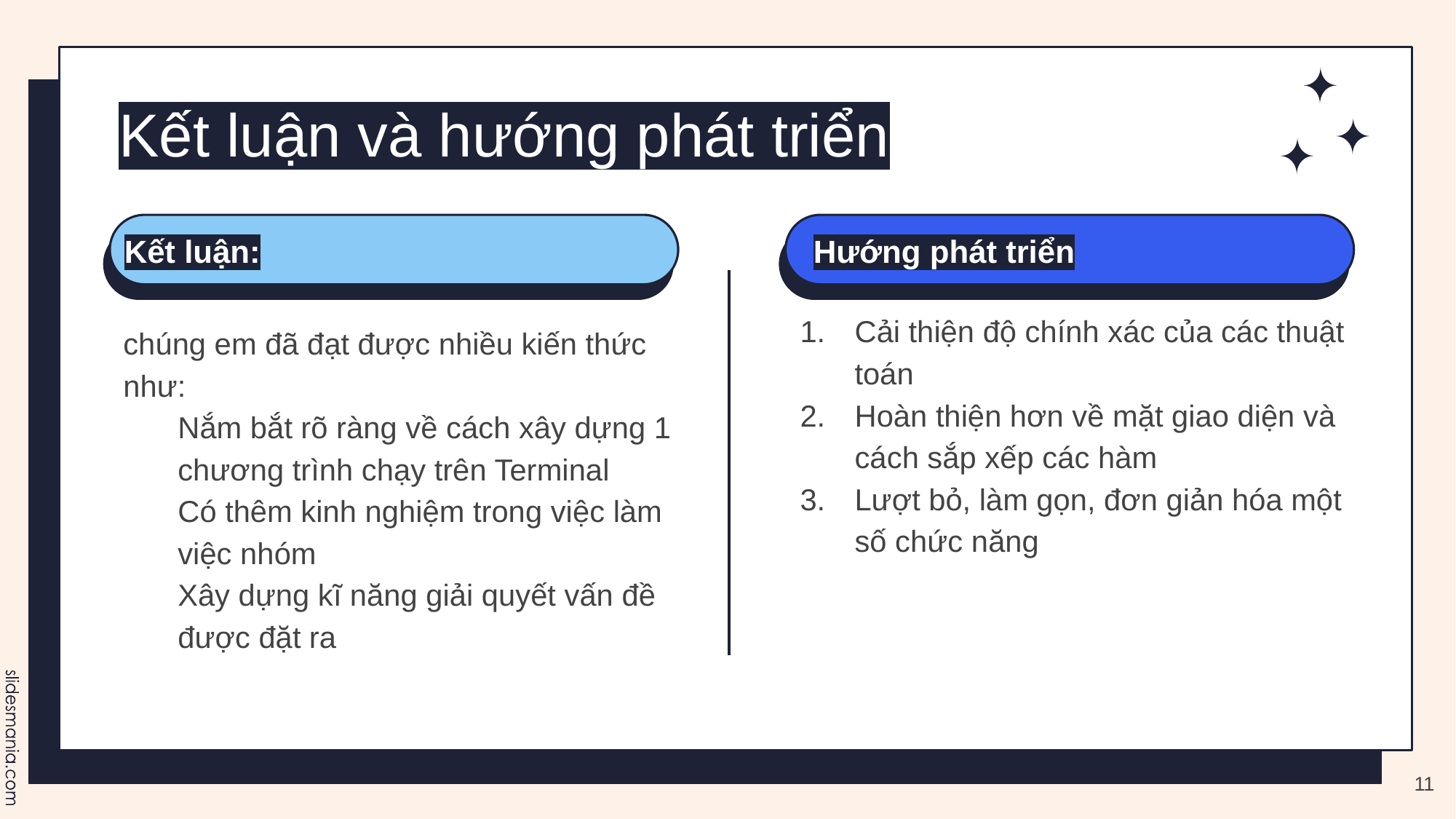

# Kết luận và hướng phát triển
Kết luận:
Hướng phát triển

Cải thiện độ chính xác của các thuật toán
Hoàn thiện hơn về mặt giao diện và cách sắp xếp các hàm
Lượt bỏ, làm gọn, đơn giản hóa một số chức năng
chúng em đã đạt được nhiều kiến thức như:
Nắm bắt rõ ràng về cách xây dựng 1 chương trình chạy trên Terminal
Có thêm kinh nghiệm trong việc làm việc nhóm
Xây dựng kĩ năng giải quyết vấn đề được đặt ra
11